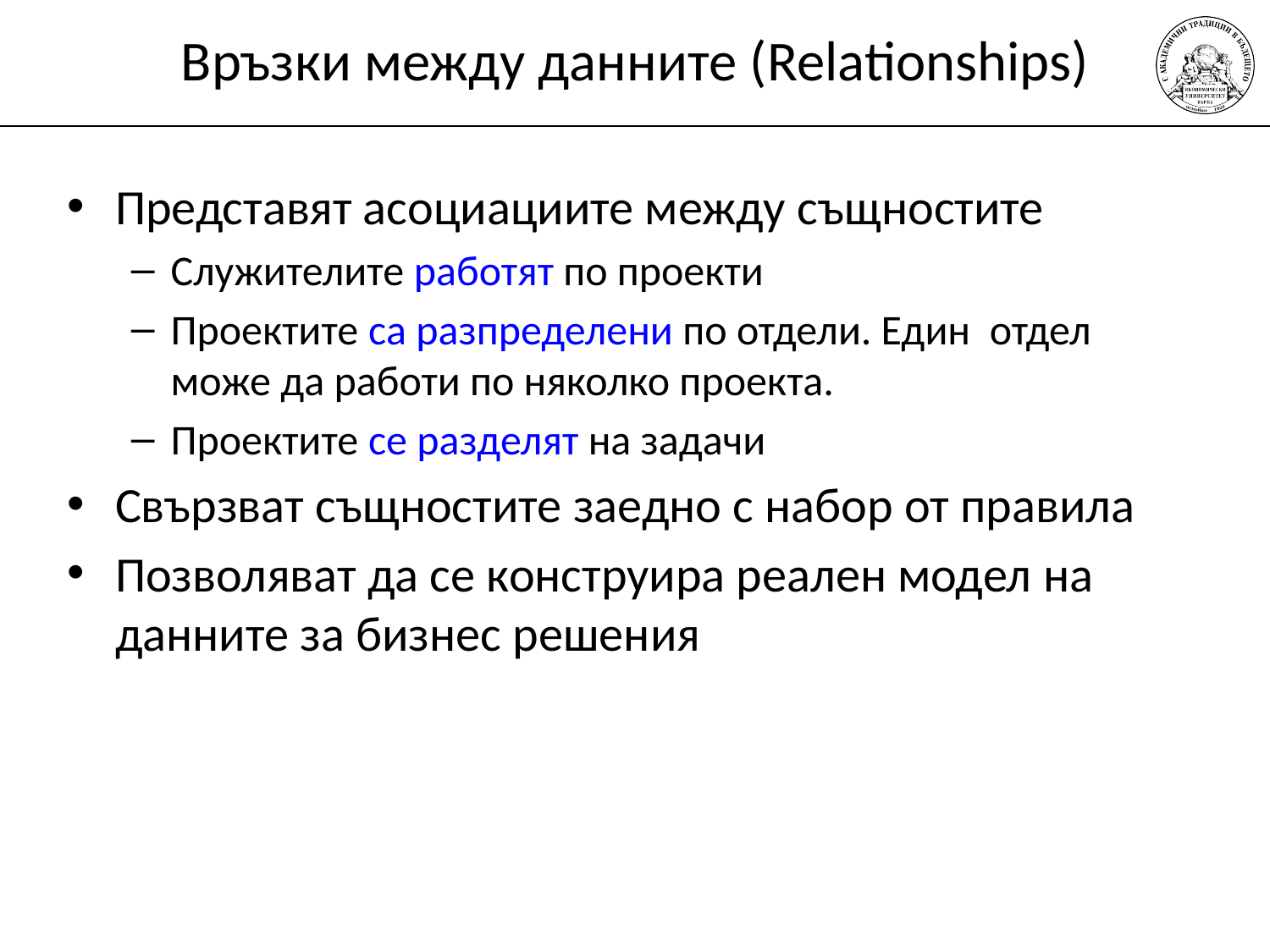

# Връзки между данните (Relationships)
Представят асоциациите между същностите
Служителите работят по проекти
Проектите са разпределени по отдели. Един  отдел може да работи по няколко проекта.
Проектите се разделят на задачи
Свързват същностите заедно с набор от правила
Позволяват да се конструира реален модел на данните за бизнес решения